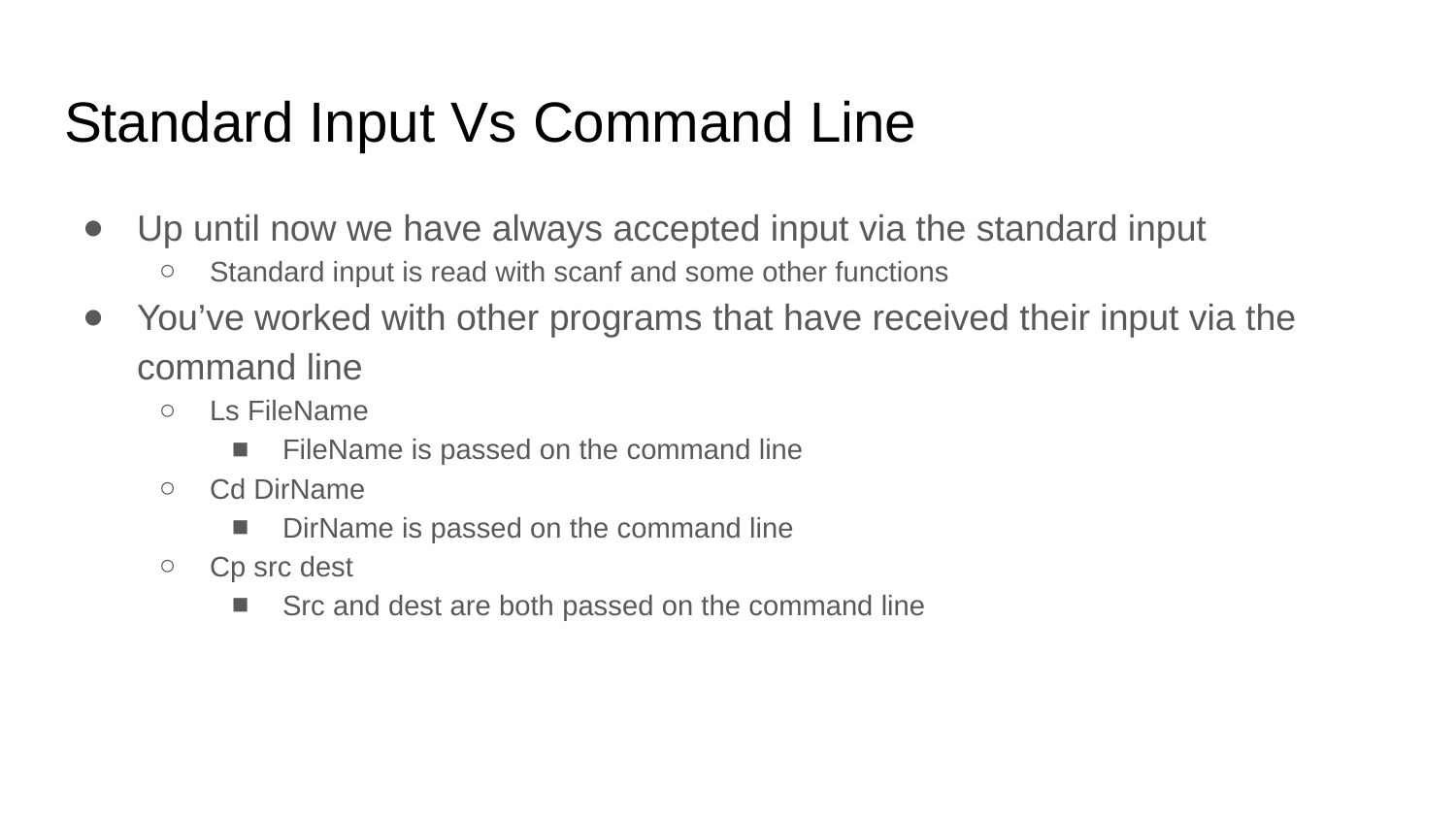

# Standard Input Vs Command Line
Up until now we have always accepted input via the standard input
Standard input is read with scanf and some other functions
You’ve worked with other programs that have received their input via the command line
Ls FileName
FileName is passed on the command line
Cd DirName
DirName is passed on the command line
Cp src dest
Src and dest are both passed on the command line